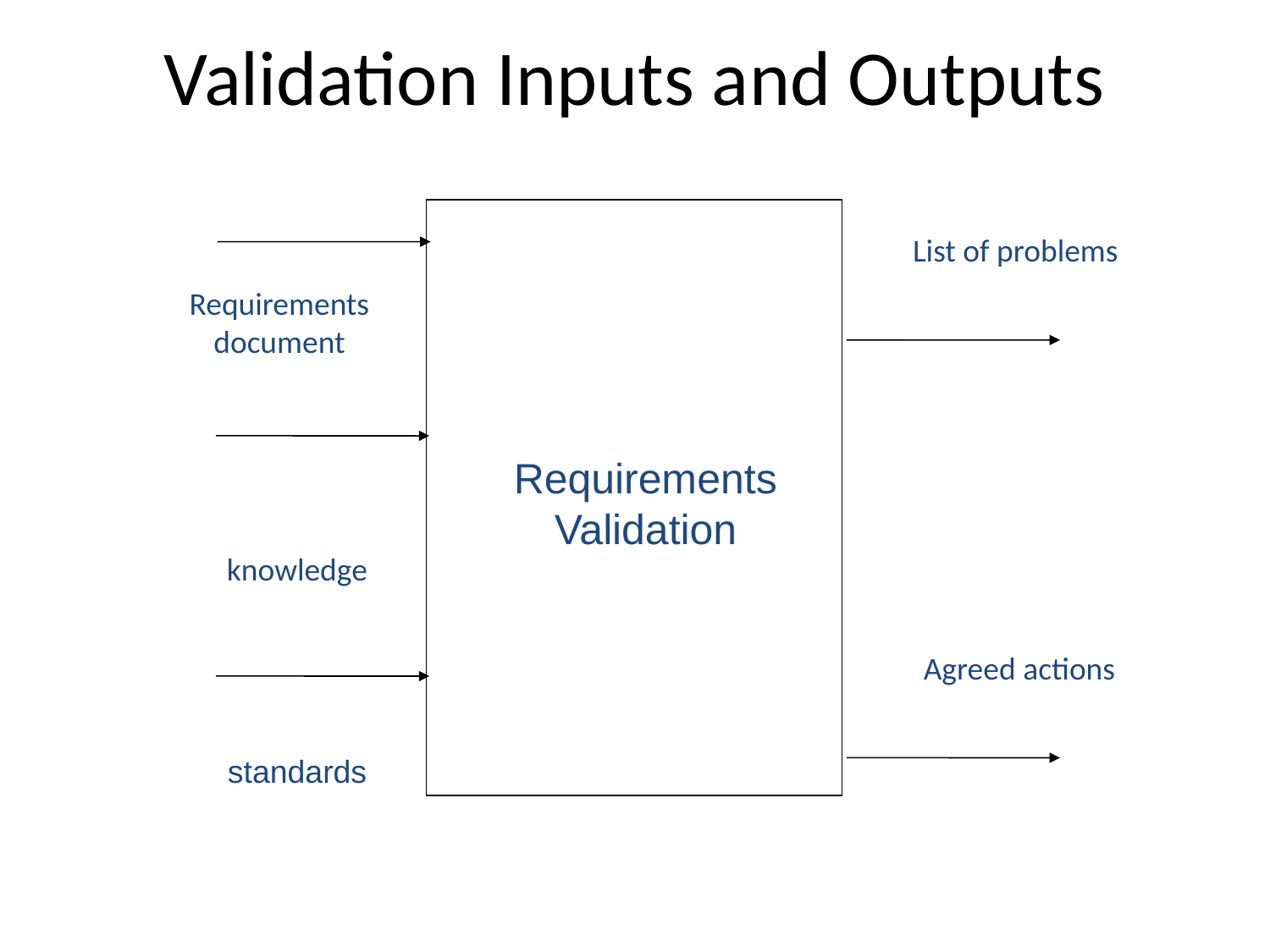

# Validation Inputs and Outputs

List of problems

Requirements
document

Requirements
Validation
Organizational
knowledge
Agreed actions

Organizational
standards